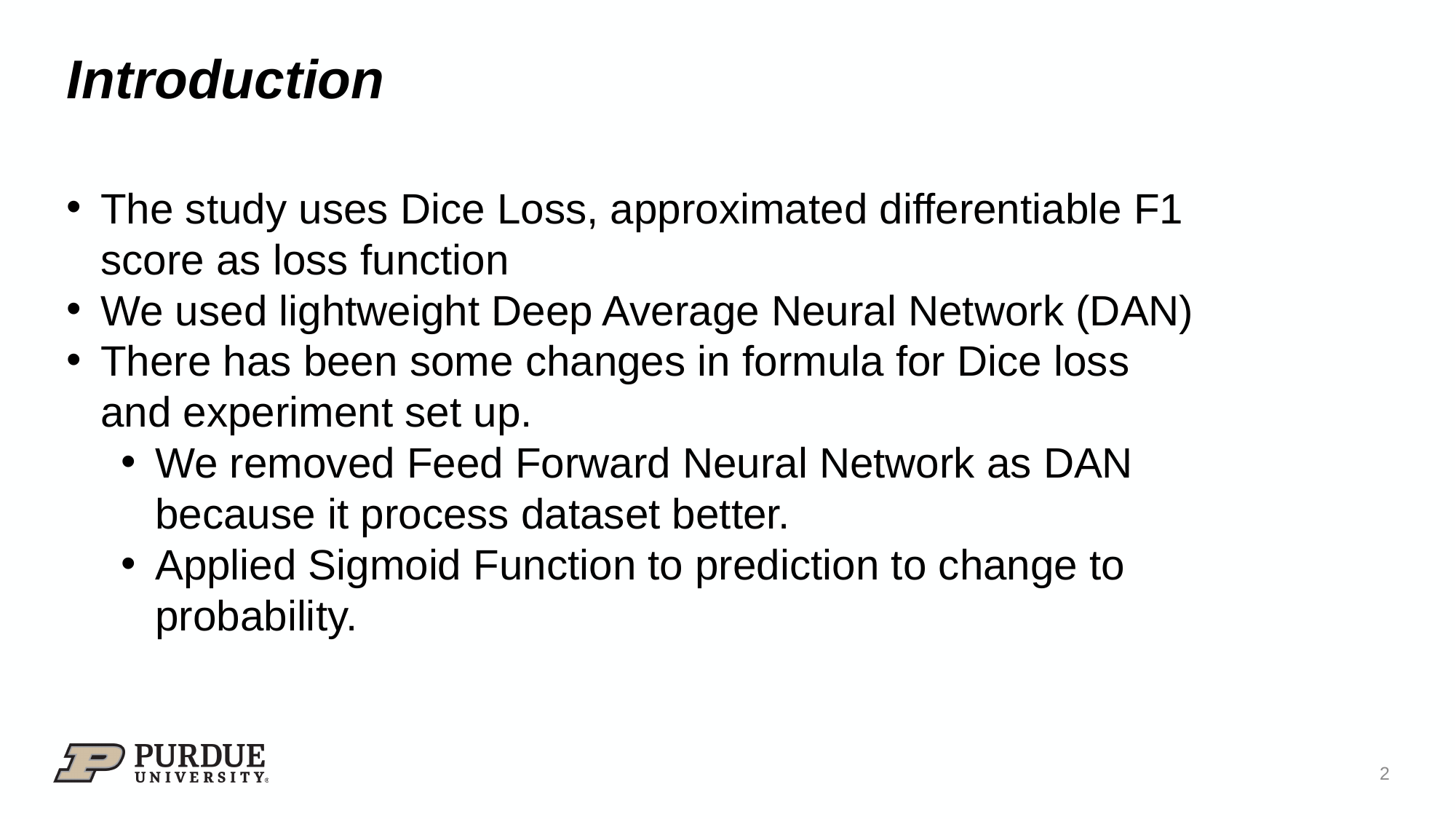

# Introduction
The study uses Dice Loss, approximated differentiable F1 score as loss function
We used lightweight Deep Average Neural Network (DAN)
There has been some changes in formula for Dice loss and experiment set up.
We removed Feed Forward Neural Network as DAN because it process dataset better.
Applied Sigmoid Function to prediction to change to probability.
2